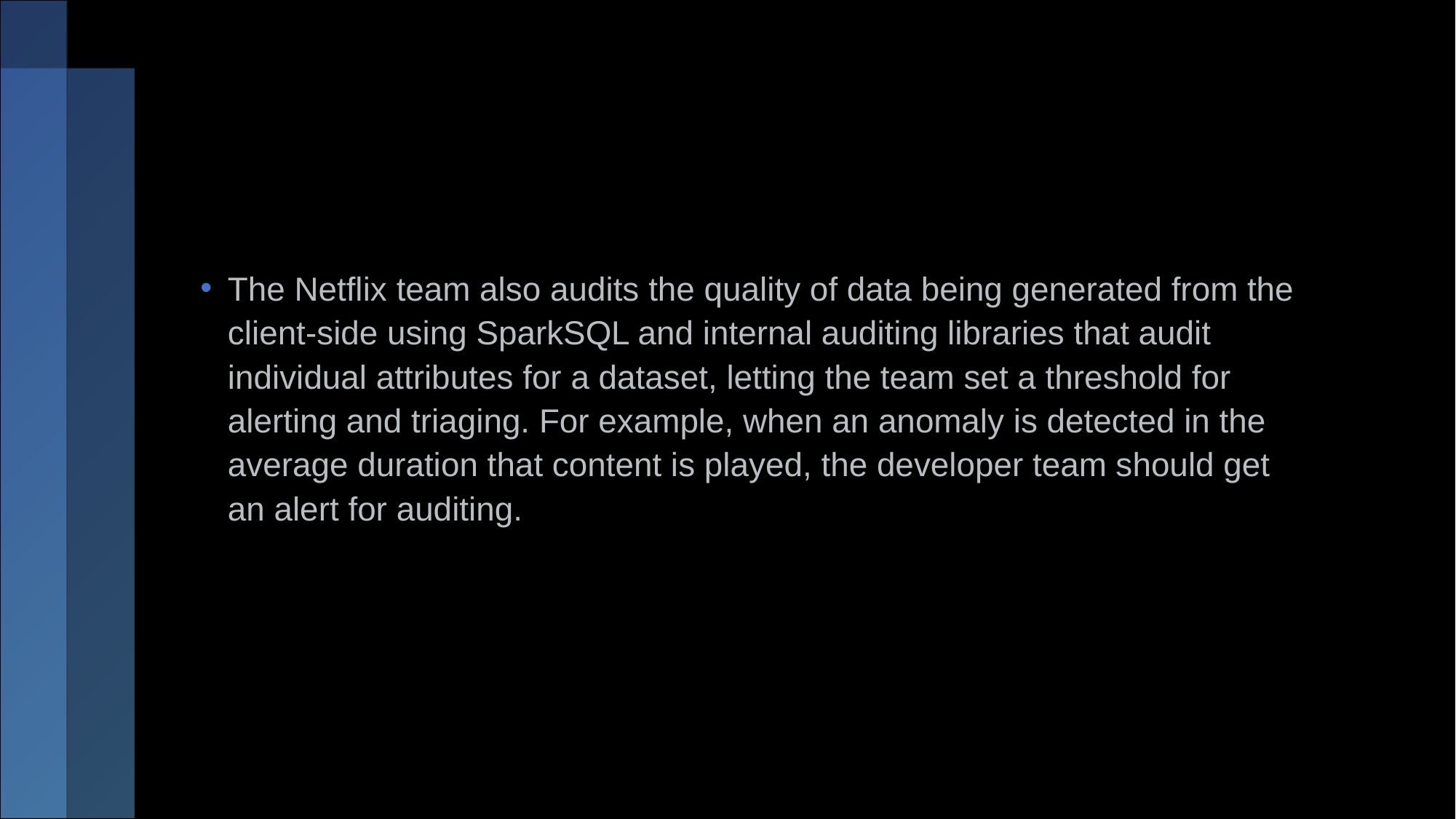

#
The Netflix team also audits the quality of data being generated from the client-side using SparkSQL and internal auditing libraries that audit individual attributes for a dataset, letting the team set a threshold for alerting and triaging. For example, when an anomaly is detected in the average duration that content is played, the developer team should get an alert for auditing.